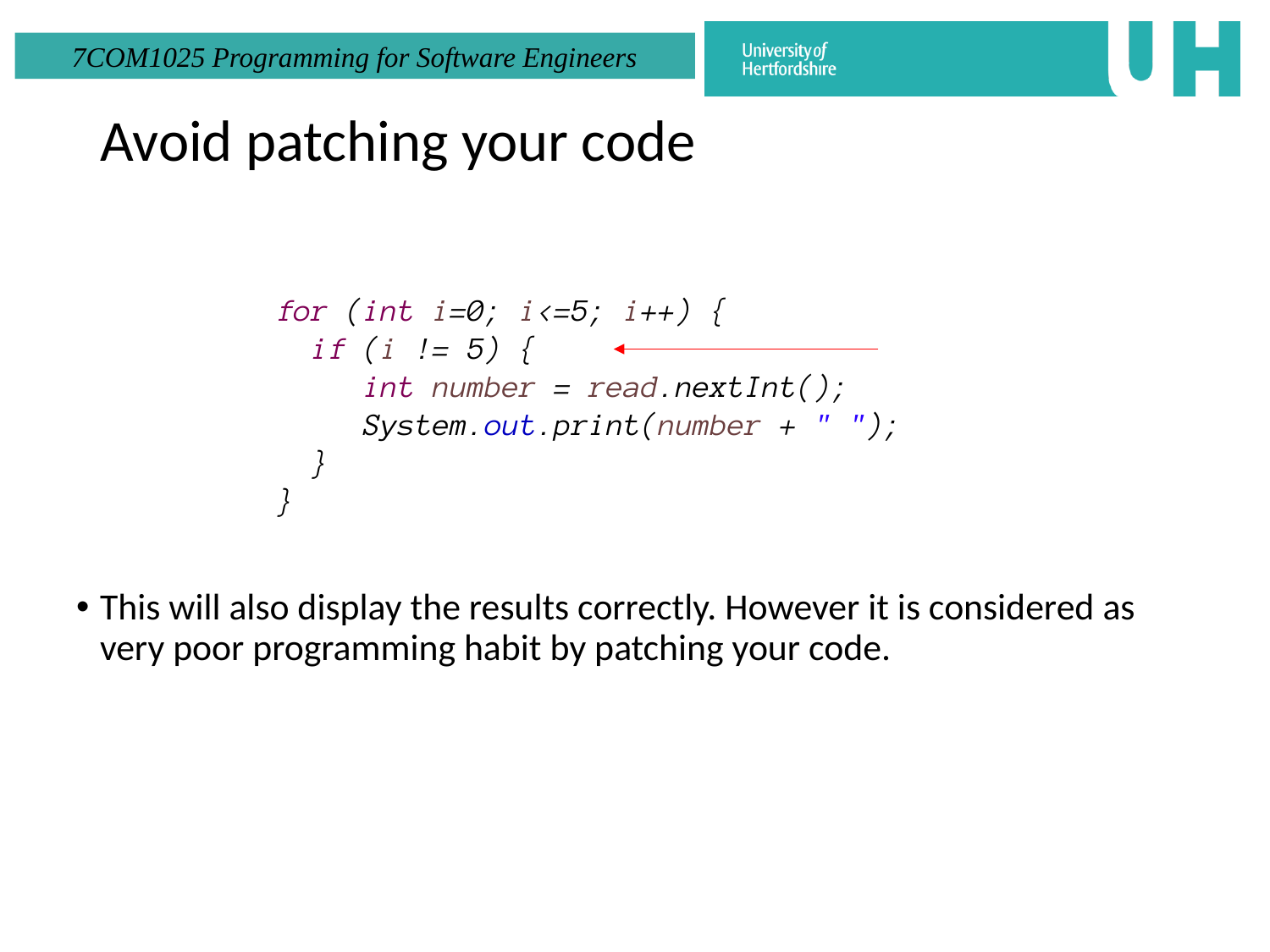

# Avoid patching your code
for (int i=0; i<=5; i++) {
  if (i != 5) {
     int number = read.nextInt();
     System.out.print(number + " ");
  }
}
This will also display the results correctly. However it is considered as very poor programming habit by patching your code.